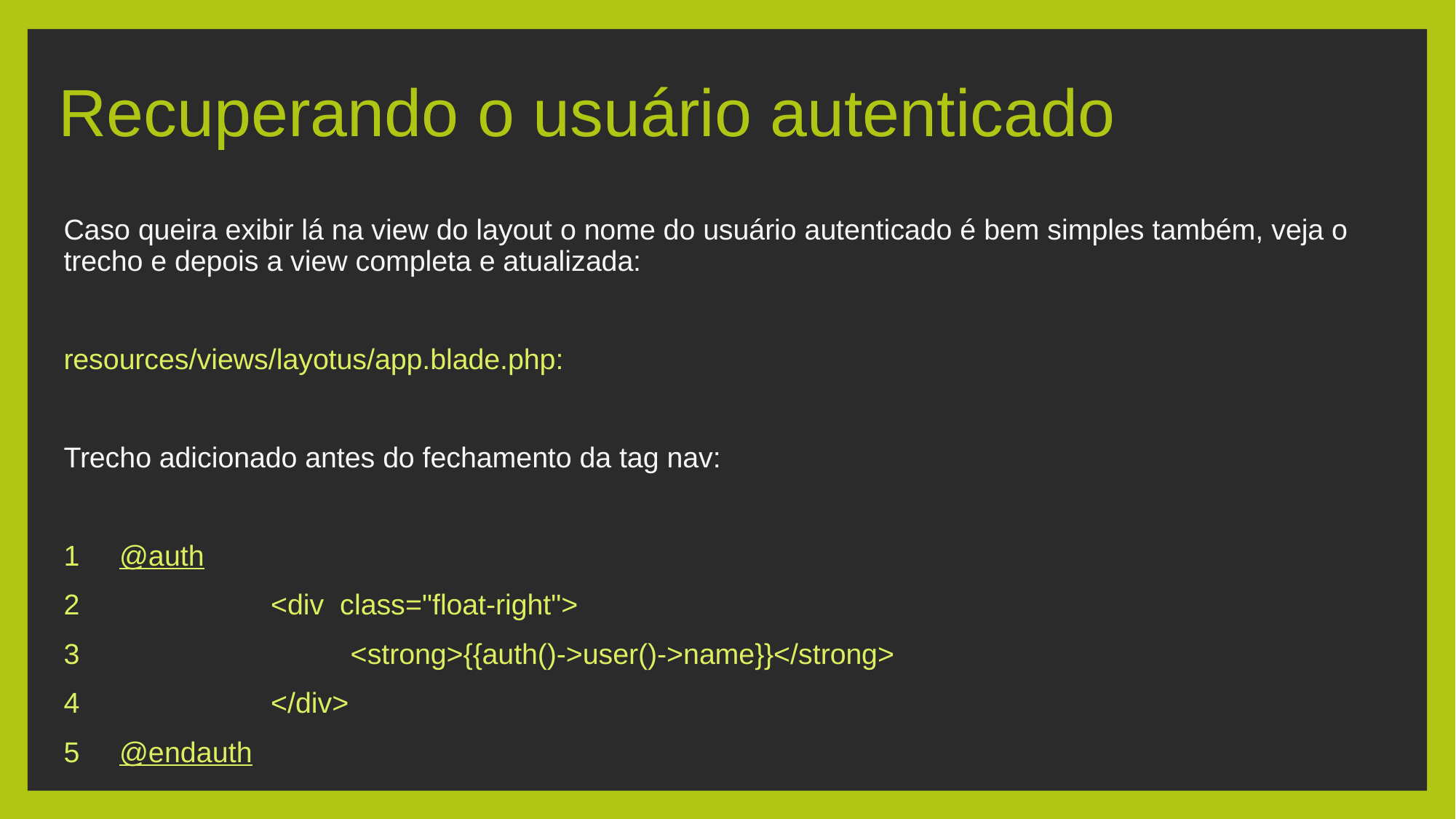

# Recuperando o usuário autenticado
Caso queira exibir lá na view do layout o nome do usuário autenticado é bem simples também, veja o trecho e depois a view completa e atualizada:

resources/views/layotus/app.blade.php:

Trecho adicionado antes do fechamento da tag nav:

1     @auth
2                        <div  class="float-right">
3                                  <strong>{{auth()->user()->name}}</strong>
4                        </div>
5     @endauth